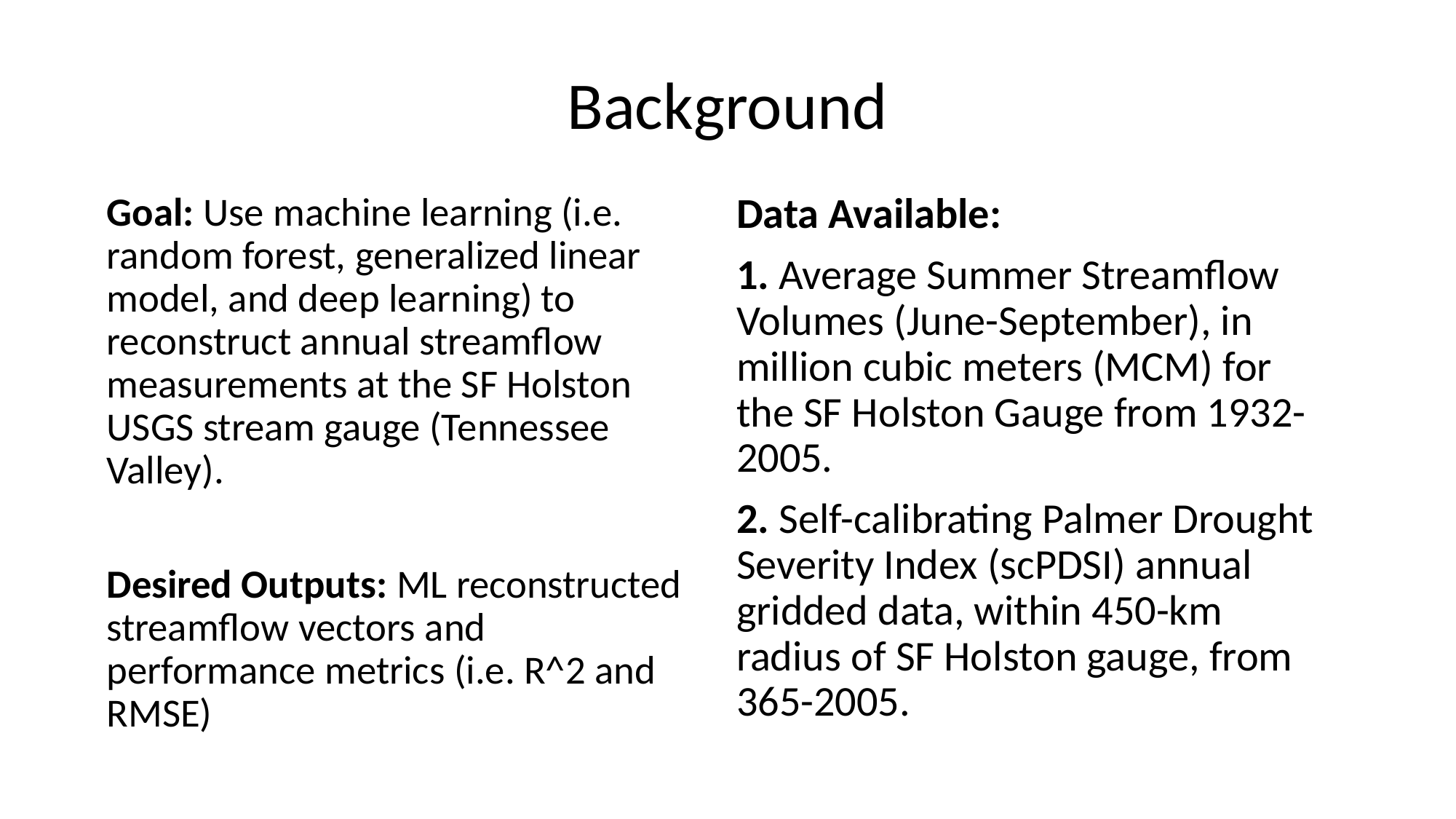

# Background
Goal: Use machine learning (i.e. random forest, generalized linear model, and deep learning) to reconstruct annual streamflow measurements at the SF Holston USGS stream gauge (Tennessee Valley).

Desired Outputs: ML reconstructed streamflow vectors and performance metrics (i.e. R^2 and RMSE)

Data Available:
1. Average Summer Streamflow Volumes (June-September), in million cubic meters (MCM) for the SF Holston Gauge from 1932-2005.
2. Self-calibrating Palmer Drought Severity Index (scPDSI) annual gridded data, within 450-km radius of SF Holston gauge, from 365-2005.